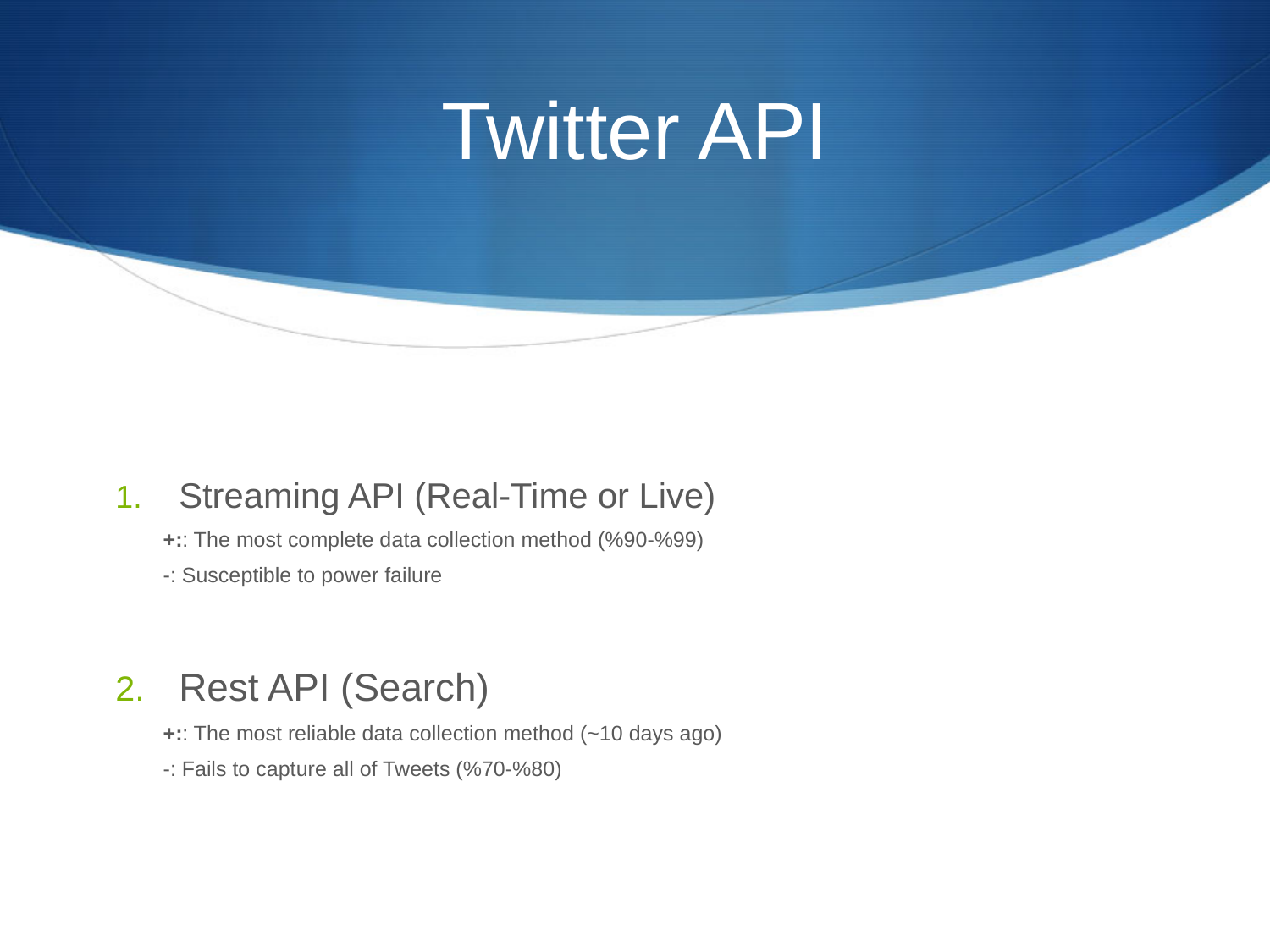

# Twitter API

Streaming API (Real-Time or Live)
+:: The most complete data collection method (%90-%99)
-: Susceptible to power failure

Rest API (Search)
+:: The most reliable data collection method (~10 days ago)
-: Fails to capture all of Tweets (%70-%80)